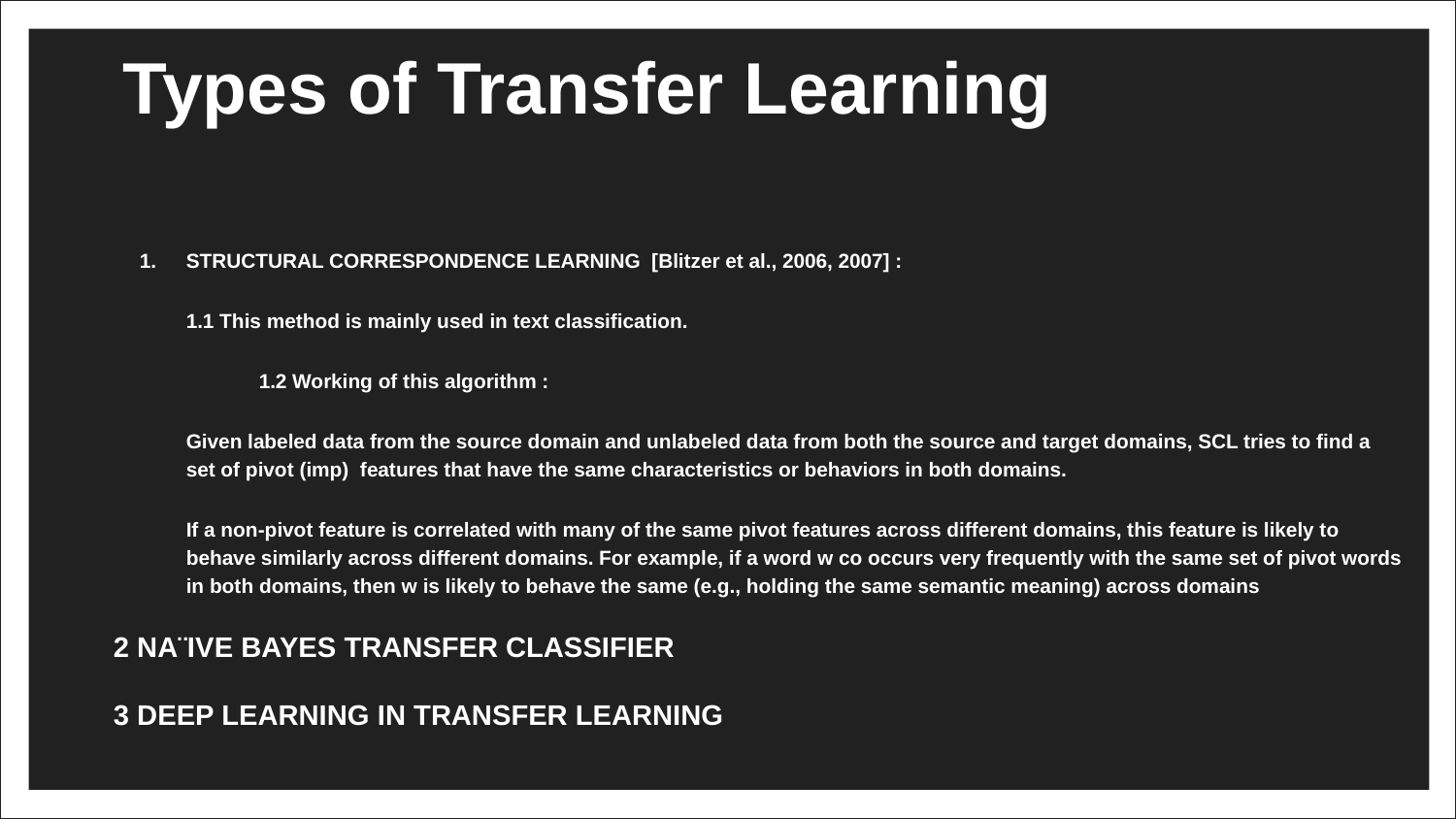

# Types of Transfer Learning
STRUCTURAL CORRESPONDENCE LEARNING  [Blitzer et al., 2006, 2007] :
1.1 This method is mainly used in text classification.
 	1.2 Working of this algorithm :
Given labeled data from the source domain and unlabeled data from both the source and target domains, SCL tries to find a set of pivot (imp)  features that have the same characteristics or behaviors in both domains.
If a non-pivot feature is correlated with many of the same pivot features across different domains, this feature is likely to behave similarly across different domains. For example, if a word w co occurs very frequently with the same set of pivot words in both domains, then w is likely to behave the same (e.g., holding the same semantic meaning) across domains
2 NA¨IVE BAYES TRANSFER CLASSIFIER

3 DEEP LEARNING IN TRANSFER LEARNING